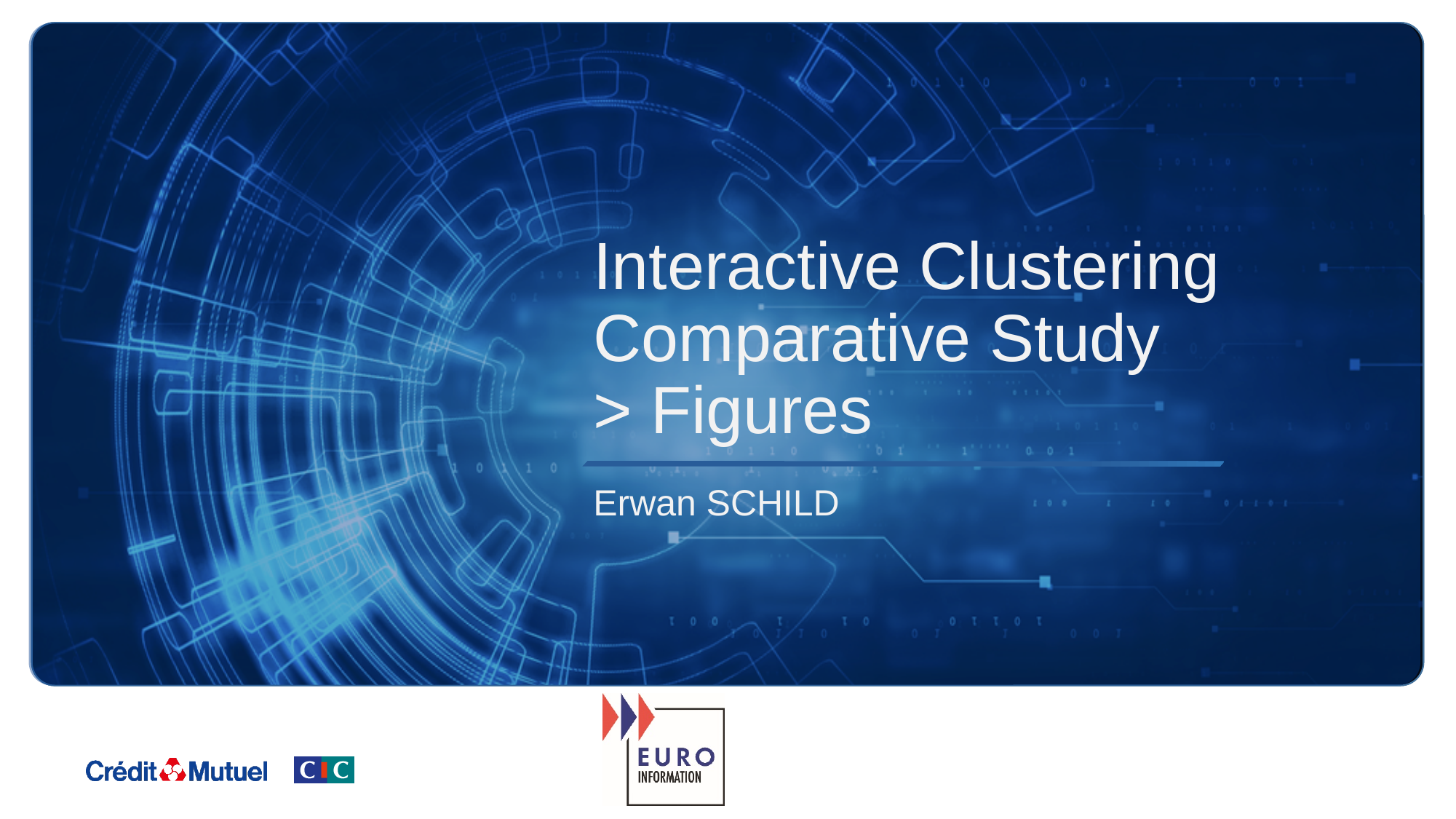

# Interactive Clustering Comparative Study > Figures
Erwan SCHILD